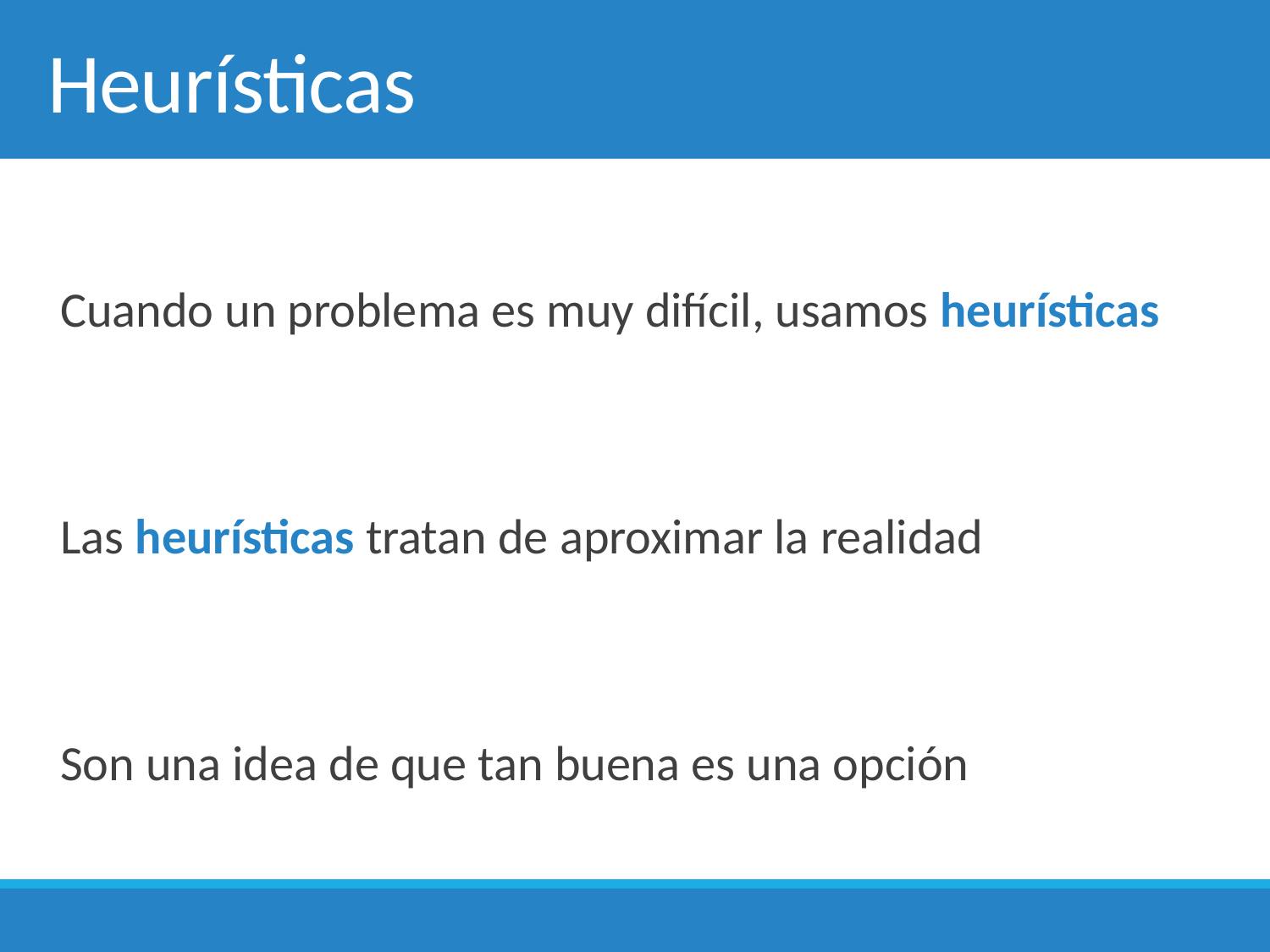

# Heurísticas
Cuando un problema es muy difícil, usamos heurísticas

Las heurísticas tratan de aproximar la realidad

Son una idea de que tan buena es una opción